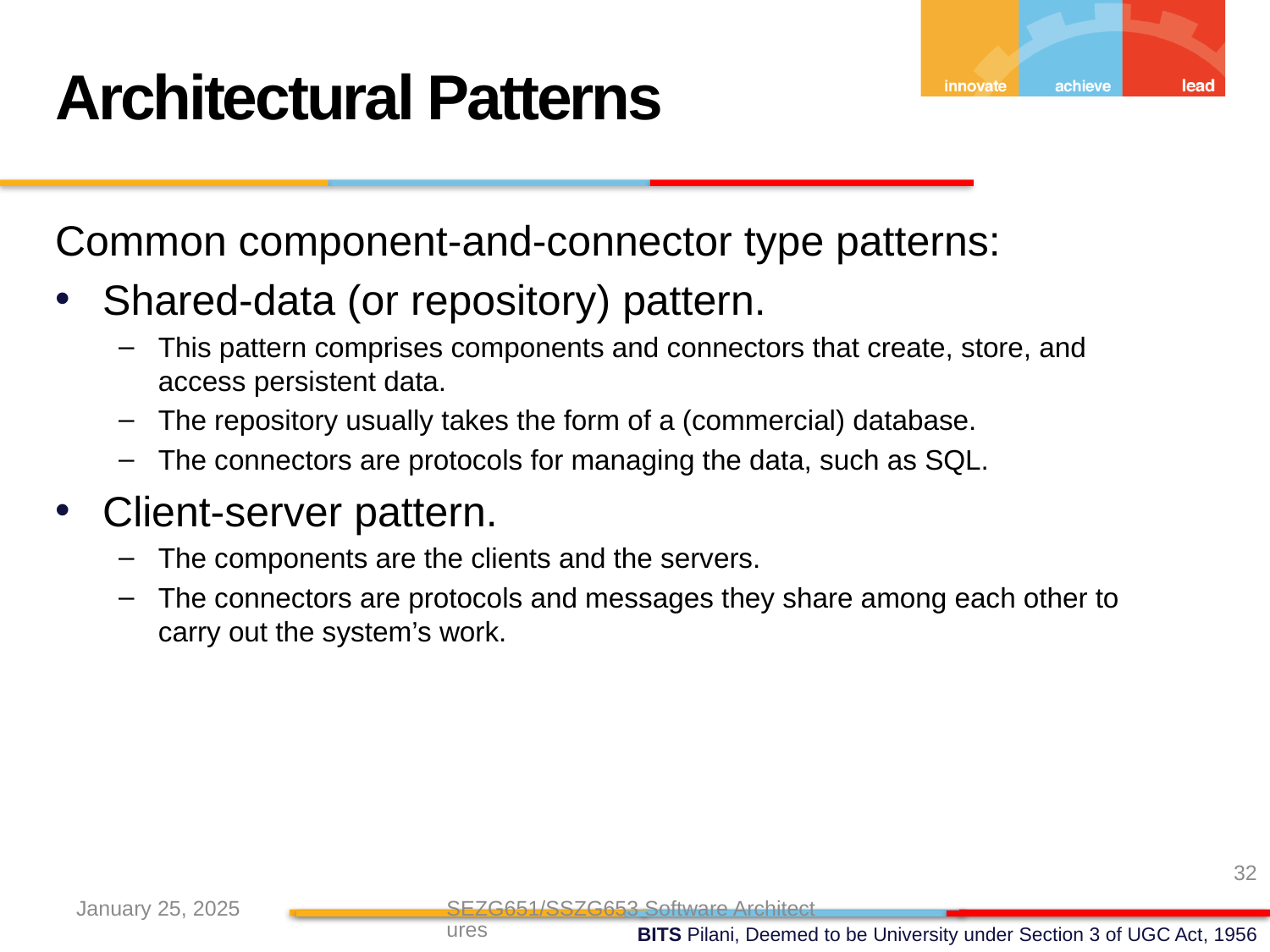

Architectural Patterns
Common component-and-connector type patterns:
Shared-data (or repository) pattern.
This pattern comprises components and connectors that create, store, and access persistent data.
The repository usually takes the form of a (commercial) database.
The connectors are protocols for managing the data, such as SQL.
Client-server pattern.
The components are the clients and the servers.
The connectors are protocols and messages they share among each other to carry out the system’s work.
32
January 25, 2025
SEZG651/SSZG653 Software Architectures